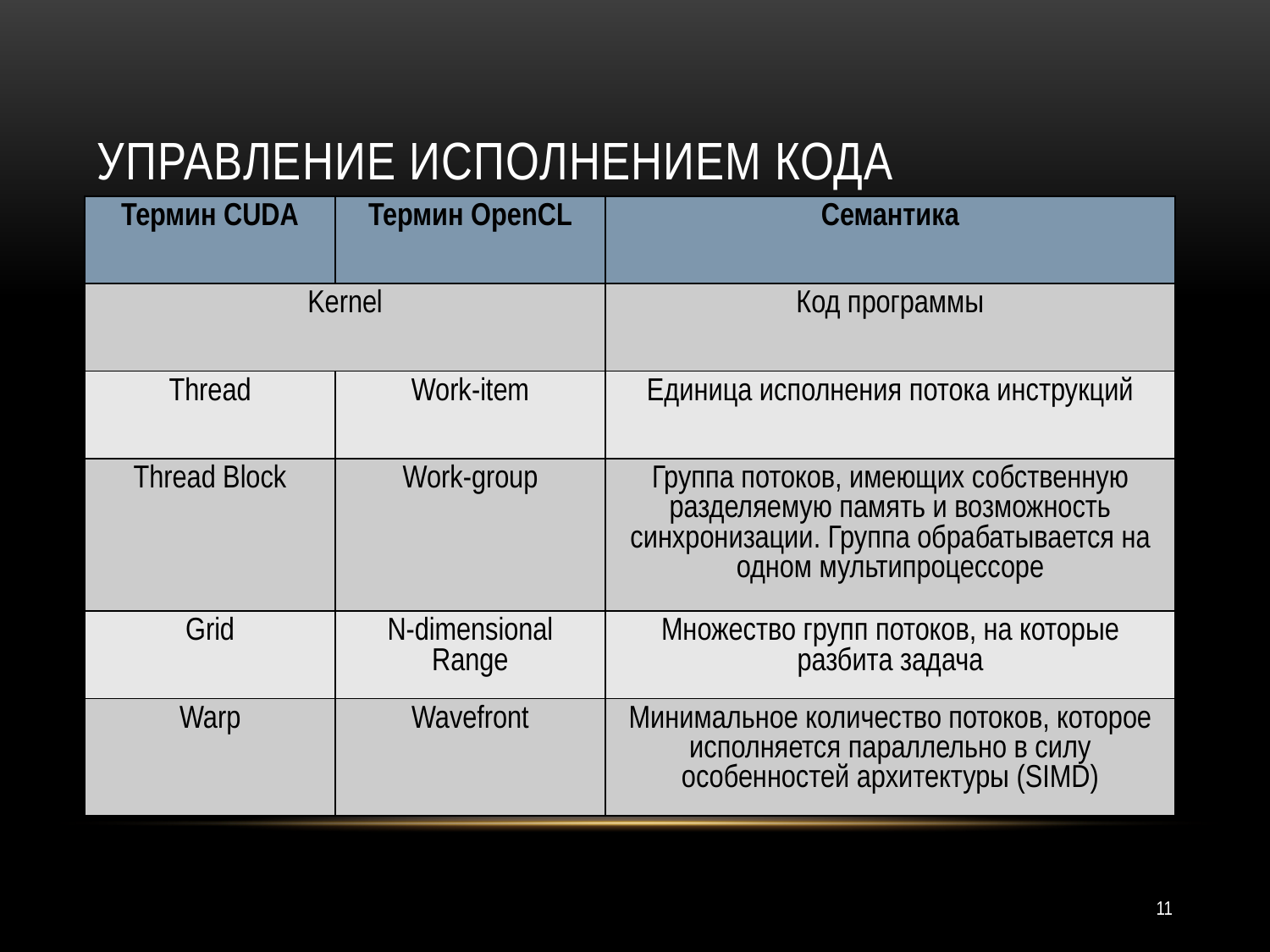

# Управление исполнением кода
| Термин CUDA | Термин OpenCL | Семантика |
| --- | --- | --- |
| Kernel |  | Код программы |
| Thread | Work-item | Единица исполнения потока инструкций |
| Thread Block | Work-group | Группа потоков, имеющих собственную разделяемую память и возможность синхронизации. Группа обрабатывается на одном мультипроцессоре |
| Grid | N-dimensional Range | Множество групп потоков, на которые разбита задача |
| Warp | Wavefront | Минимальное количество потоков, которое исполняется параллельно в силу особенностей архитектуры (SIMD) |
11